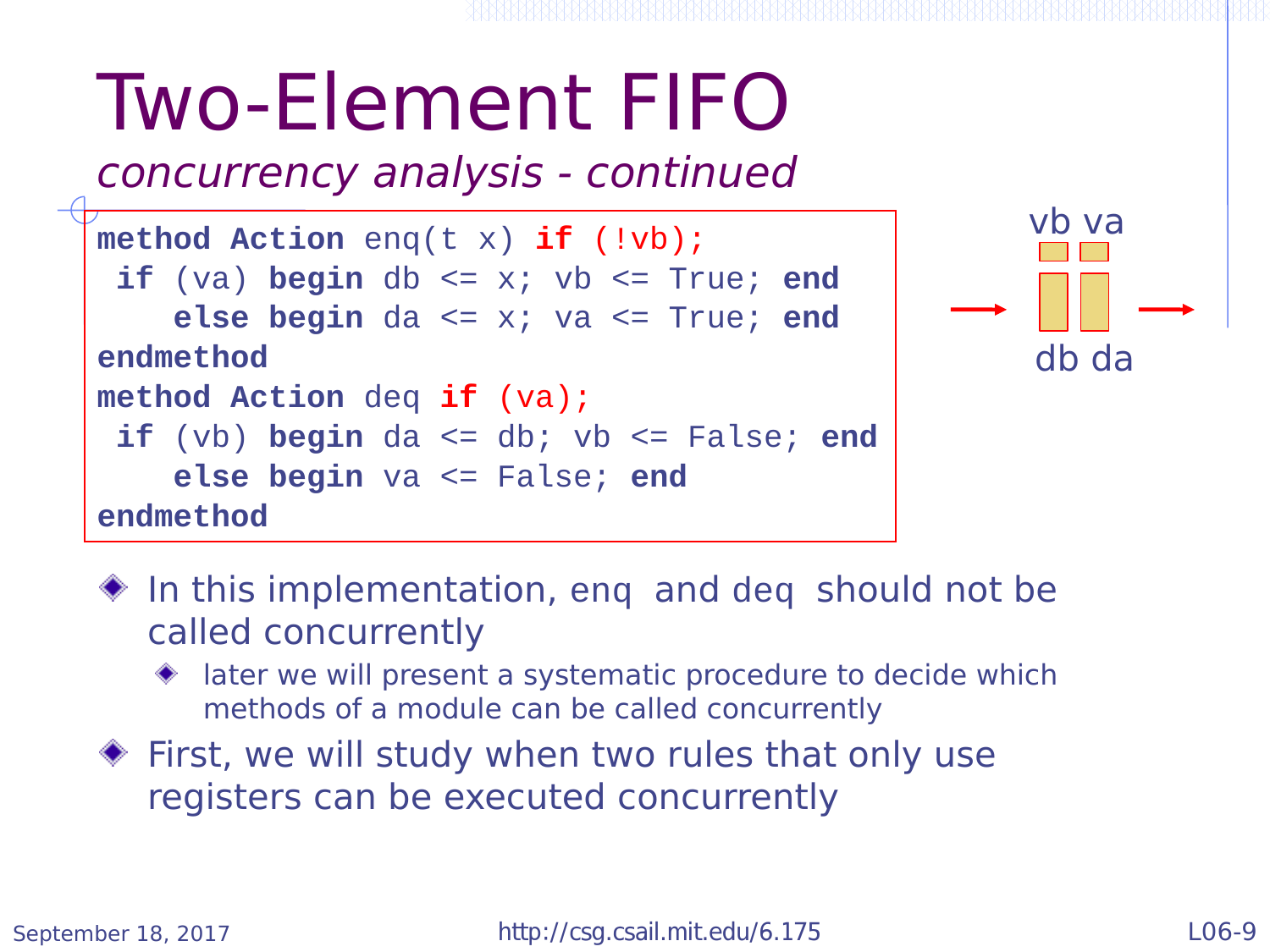

# Two-Element FIFO concurrency analysis - continued
vb va

db da
method Action enq(t x) if (!vb);
 if (va) begin db <= x; vb <= True; end
    else begin da <= x; va <= True; end
endmethod
method Action deq if (va);
 if (vb) begin da <= db; vb <= False; end
    else begin va <= False; end
endmethod
In this implementation, enq and deq should not be called concurrently
later we will present a systematic procedure to decide which methods of a module can be called concurrently
First, we will study when two rules that only use registers can be executed concurrently

September 18, 2017
http://csg.csail.mit.edu/6.175
L06-9